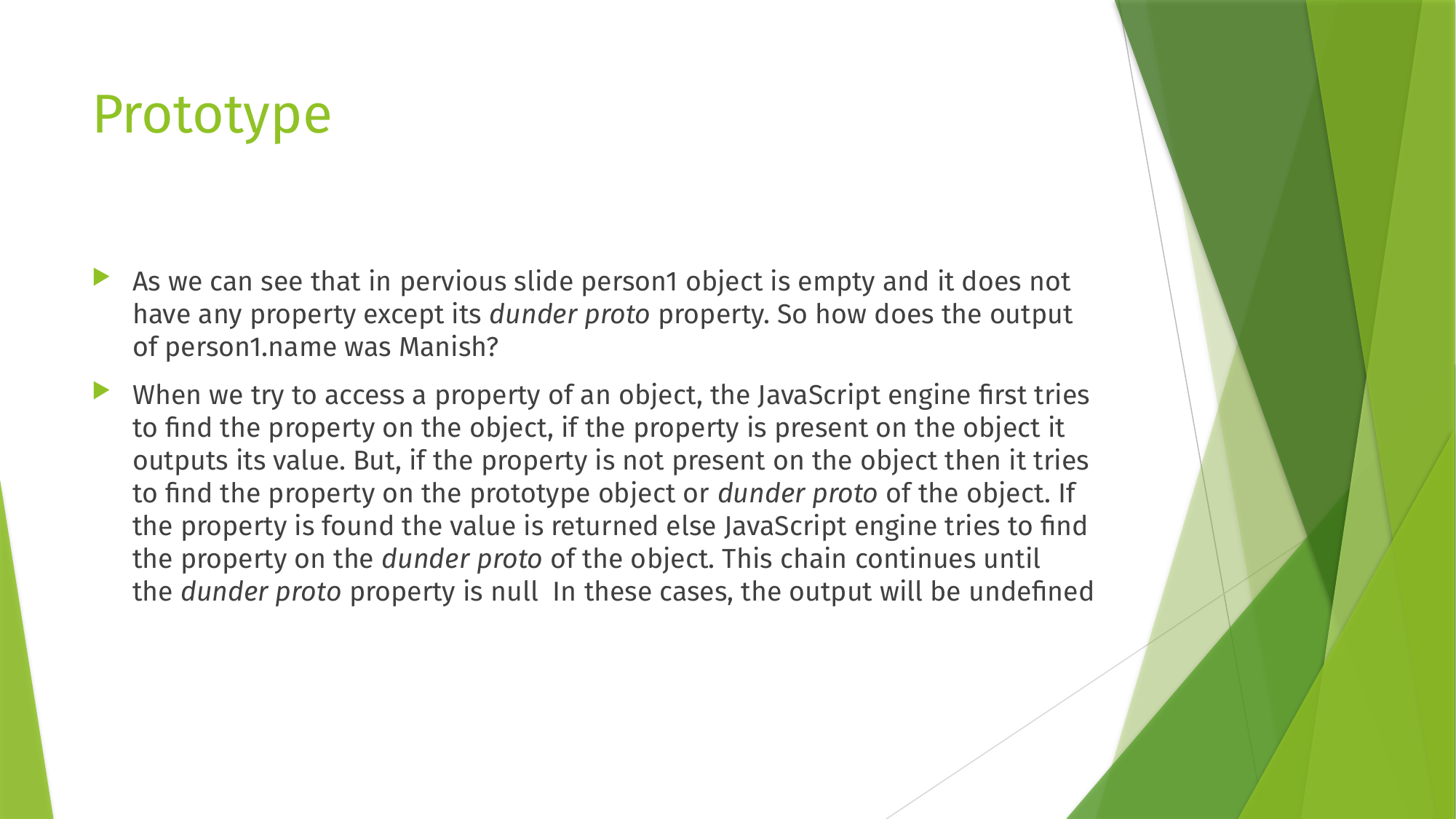

# Prototype
As we can see that in pervious slide person1 object is empty and it does not have any property except its dunder proto property. So how does the output of person1.name was Manish?
When we try to access a property of an object, the JavaScript engine first tries to find the property on the object, if the property is present on the object it outputs its value. But, if the property is not present on the object then it tries to find the property on the prototype object or dunder proto of the object. If the property is found the value is returned else JavaScript engine tries to find the property on the dunder proto of the object. This chain continues until the dunder proto property is null  In these cases, the output will be undefined